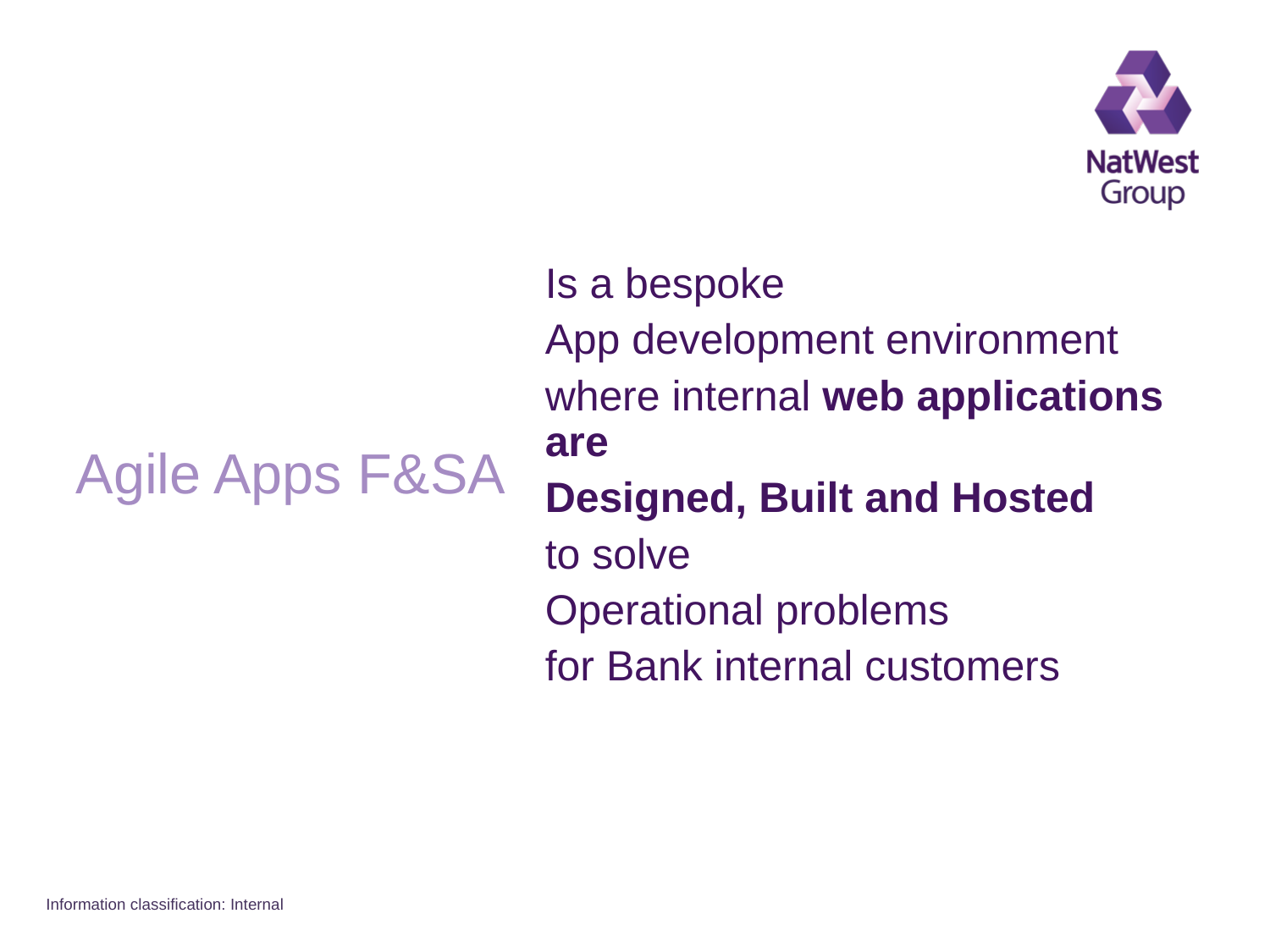

# Agile Apps F&SA
Is a bespoke
App development environment
where internal web applications are
Designed, Built and Hosted
to solve
Operational problems
for Bank internal customers